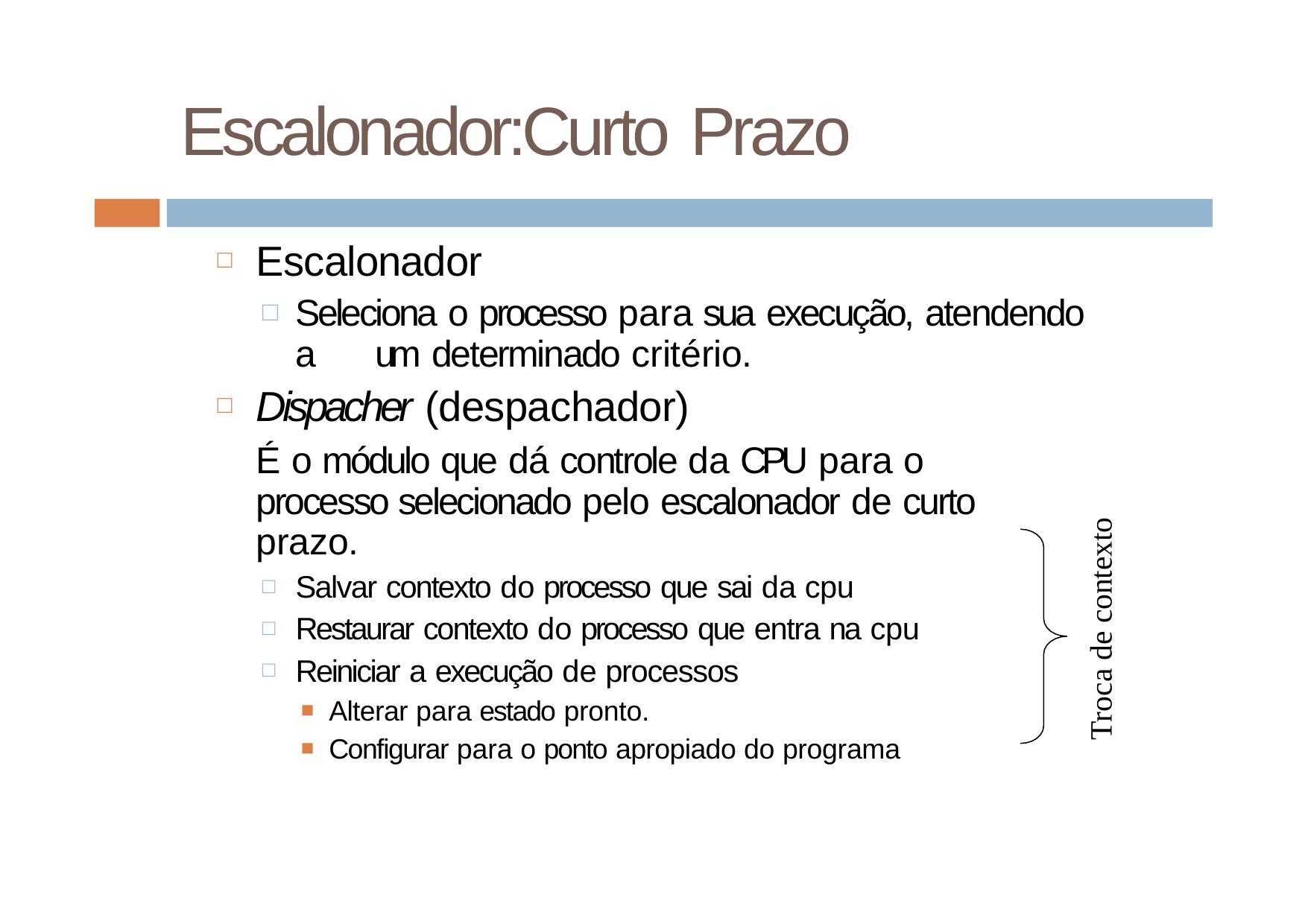

# Escalonador:Curto Prazo
Escalonador
Seleciona o processo para sua execução, atendendo a 	um determinado critério.
Dispacher (despachador)
É o módulo que dá controle da CPU para o processo selecionado pelo escalonador de curto prazo.
Salvar contexto do processo que sai da cpu
Restaurar contexto do processo que entra na cpu
Reiniciar a execução de processos
Alterar para estado pronto.
Configurar para o ponto apropiado do programa
Troca de contexto